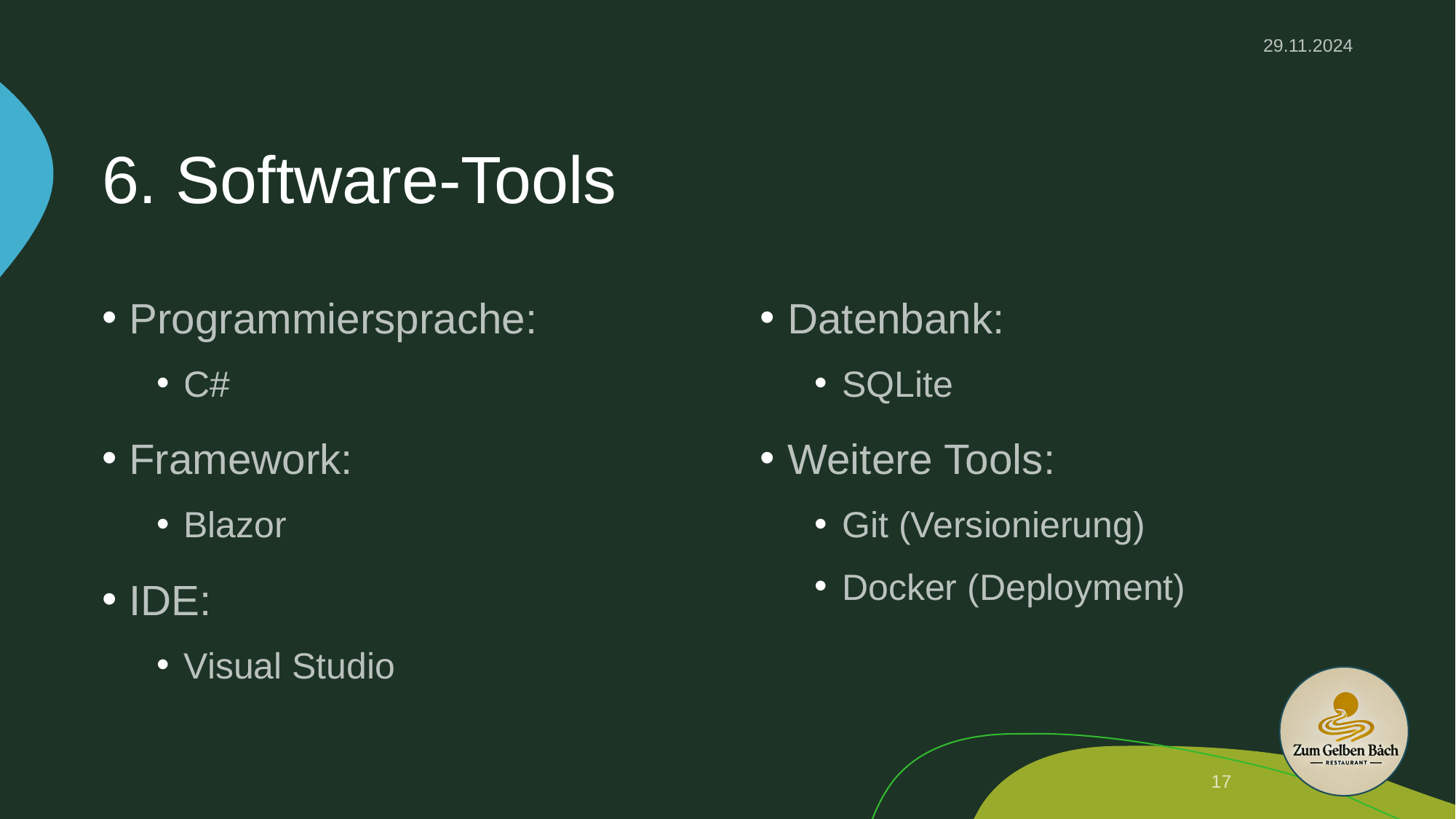

29.11.2024
# 6. Software-Tools
Programmiersprache:
C#
Framework:
Blazor
IDE:
Visual Studio
Datenbank:
SQLite
Weitere Tools:
Git (Versionierung)
Docker (Deployment)
17